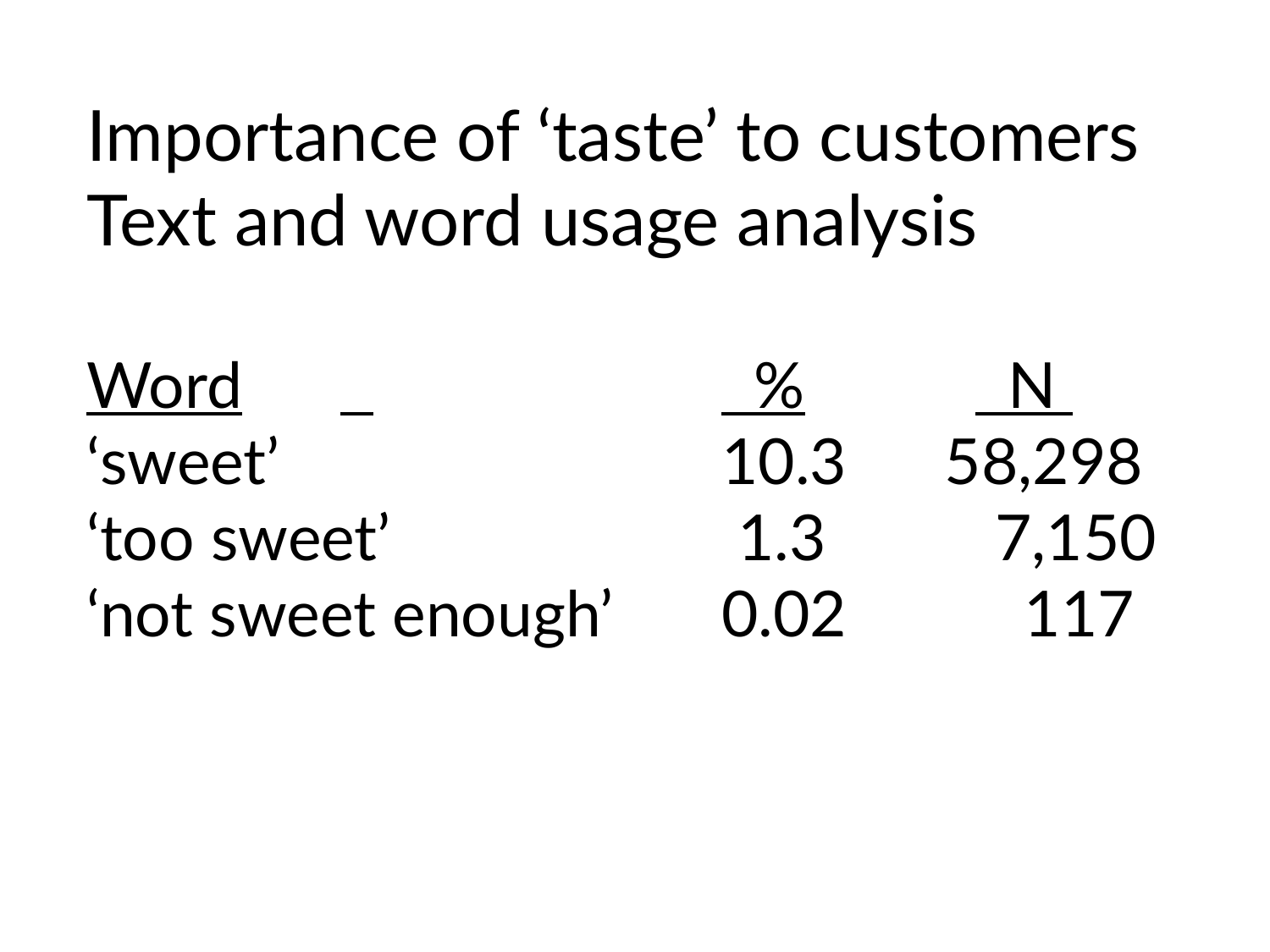

Importance of ‘taste’ to customers
Text and word usage analysis

Word	  			  %		  N
‘sweet’ 				10.3      58,298
‘too sweet’	 	 	 1.3	         7,150
‘not sweet enough’ 	0.02	    	   117